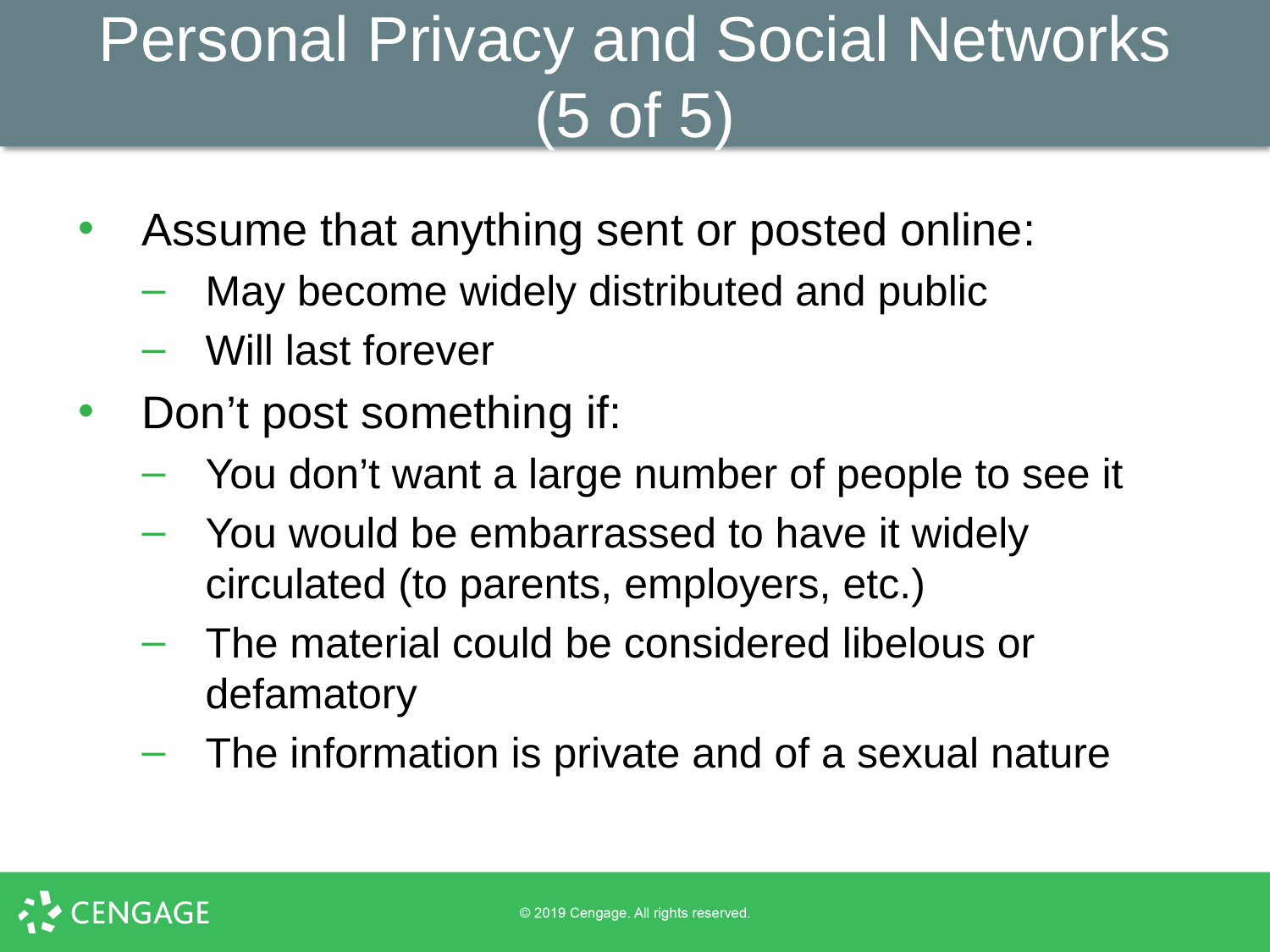

# Personal Privacy and Social Networks (5 of 5)
Assume that anything sent or posted online:
May become widely distributed and public
Will last forever
Don’t post something if:
You don’t want a large number of people to see it
You would be embarrassed to have it widely circulated (to parents, employers, etc.)
The material could be considered libelous or defamatory
The information is private and of a sexual nature